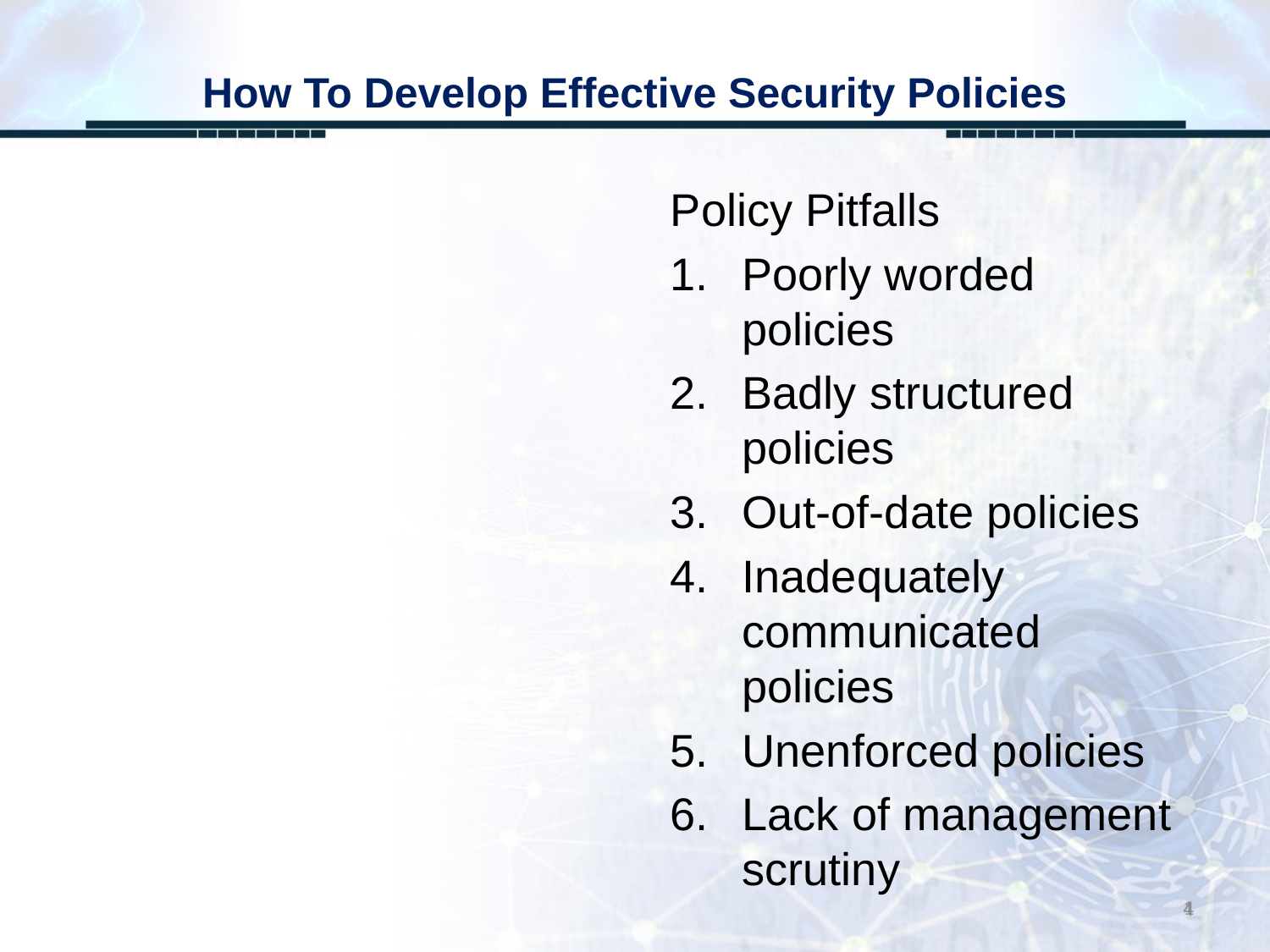

# How To Develop Effective Security Policies
Policy Pitfalls
Poorly worded policies
Badly structured policies
Out-of-date policies
Inadequately communicated policies
Unenforced policies
Lack of management scrutiny

4